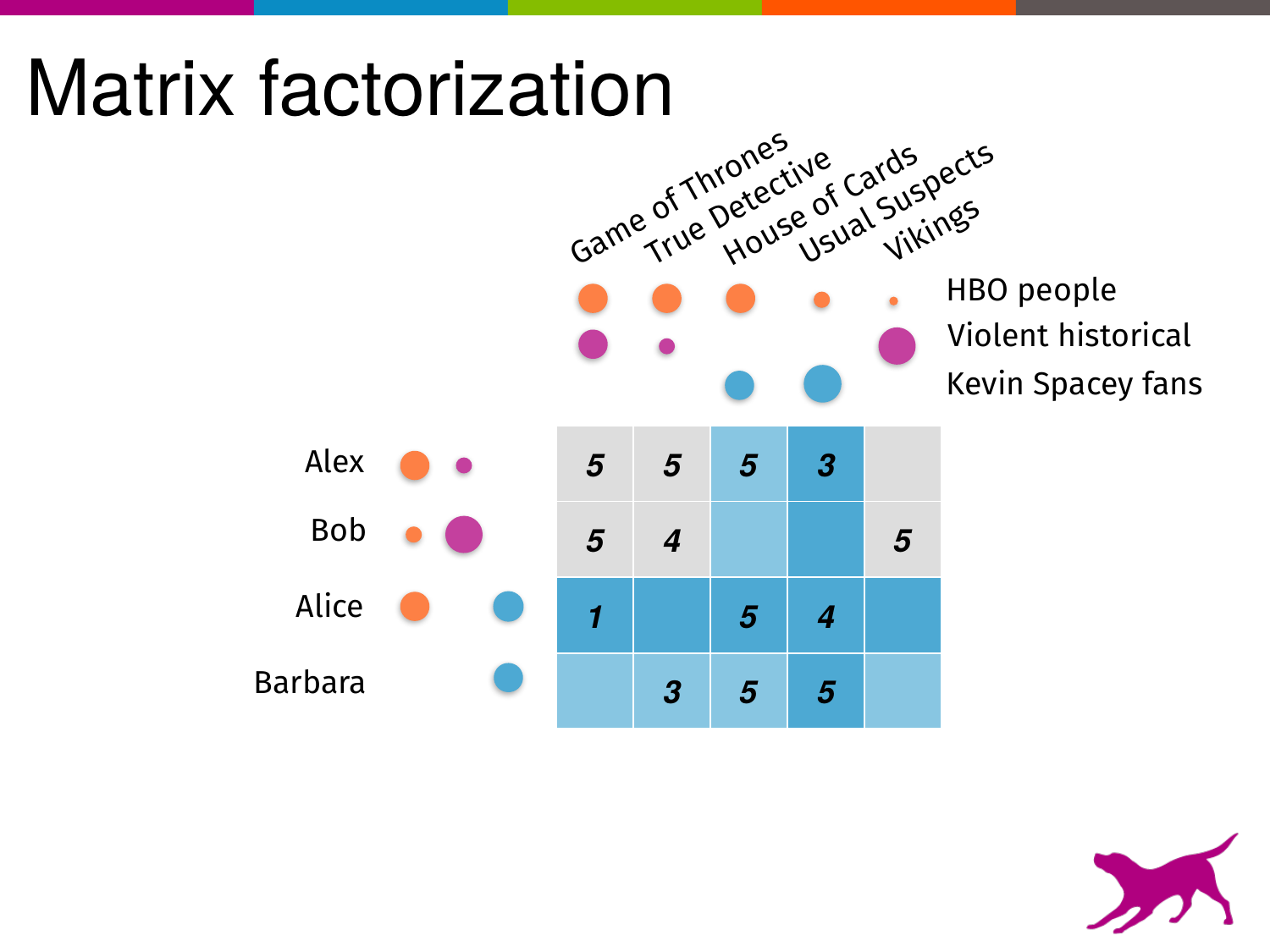

Matrix factorization
Game of Thrones
Usual Suspects
House of Cards
True Detective
Vikings
HBO people

Violent historical

Kevin Spacey fans

| 5 | 5 | 5 | 3 |  |
| --- | --- | --- | --- | --- |
| 5 | 4 |  |  | 5 |
| 1 |  | 5 | 4 |  |
|  | 3 | 5 | 5 |  |
Alex

Bob

Alice

Barbara

22